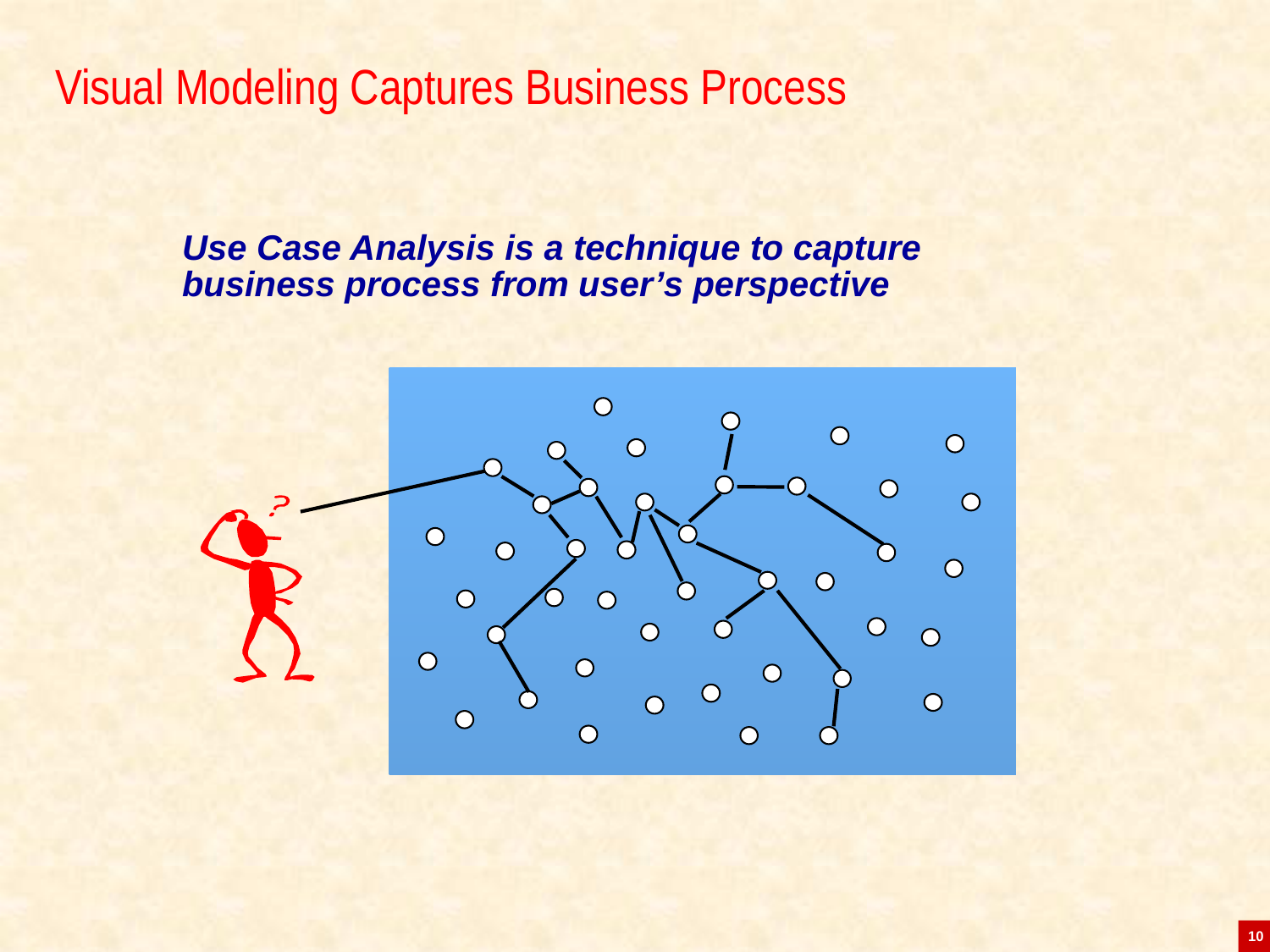

# Visual Modeling Captures Business Process

Use Case Analysis is a technique to capture business process from user’s perspective

10